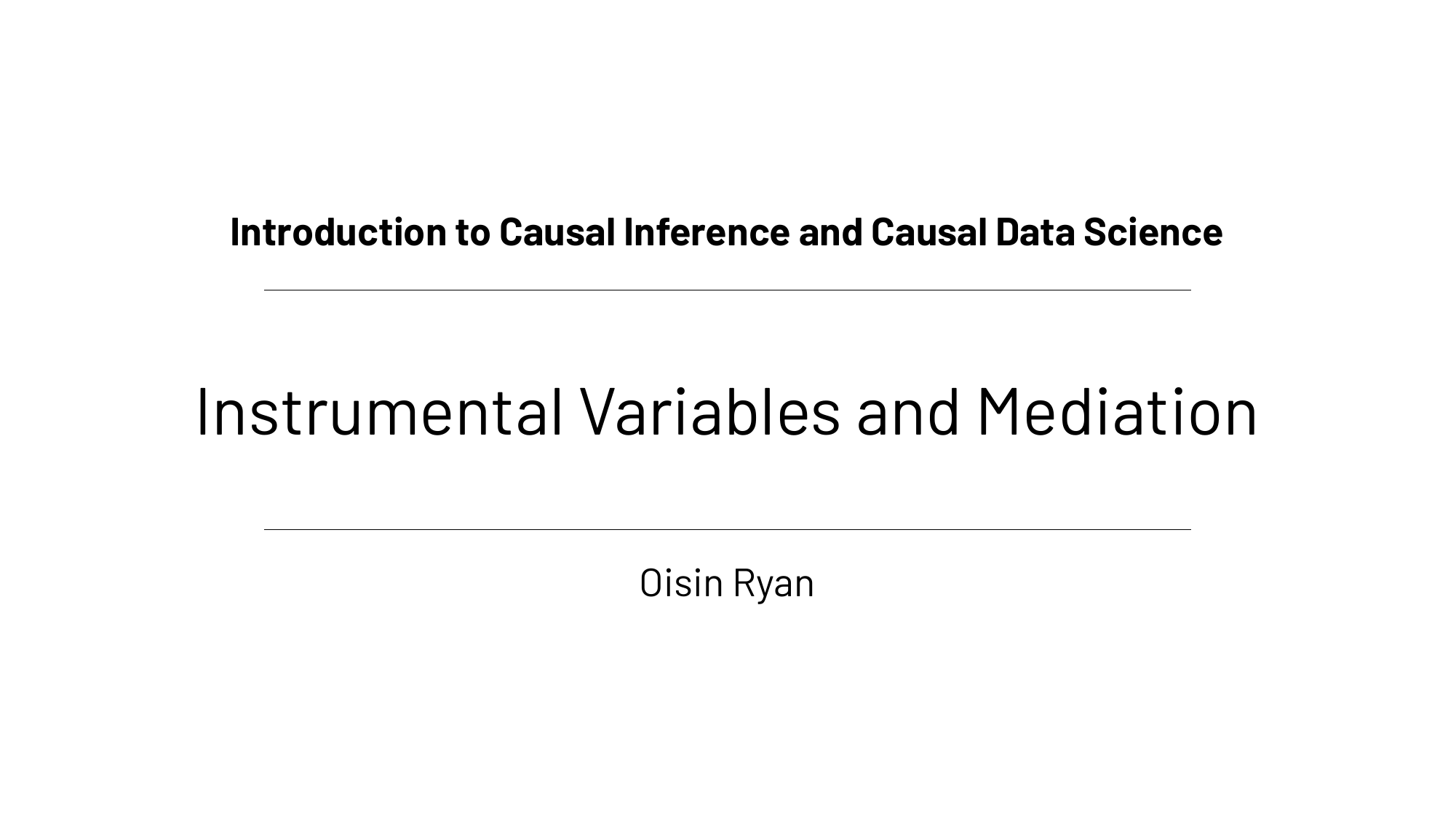

Introduction to Causal Inference and Causal Data Science
# Instrumental Variables and Mediation
Oisin Ryan